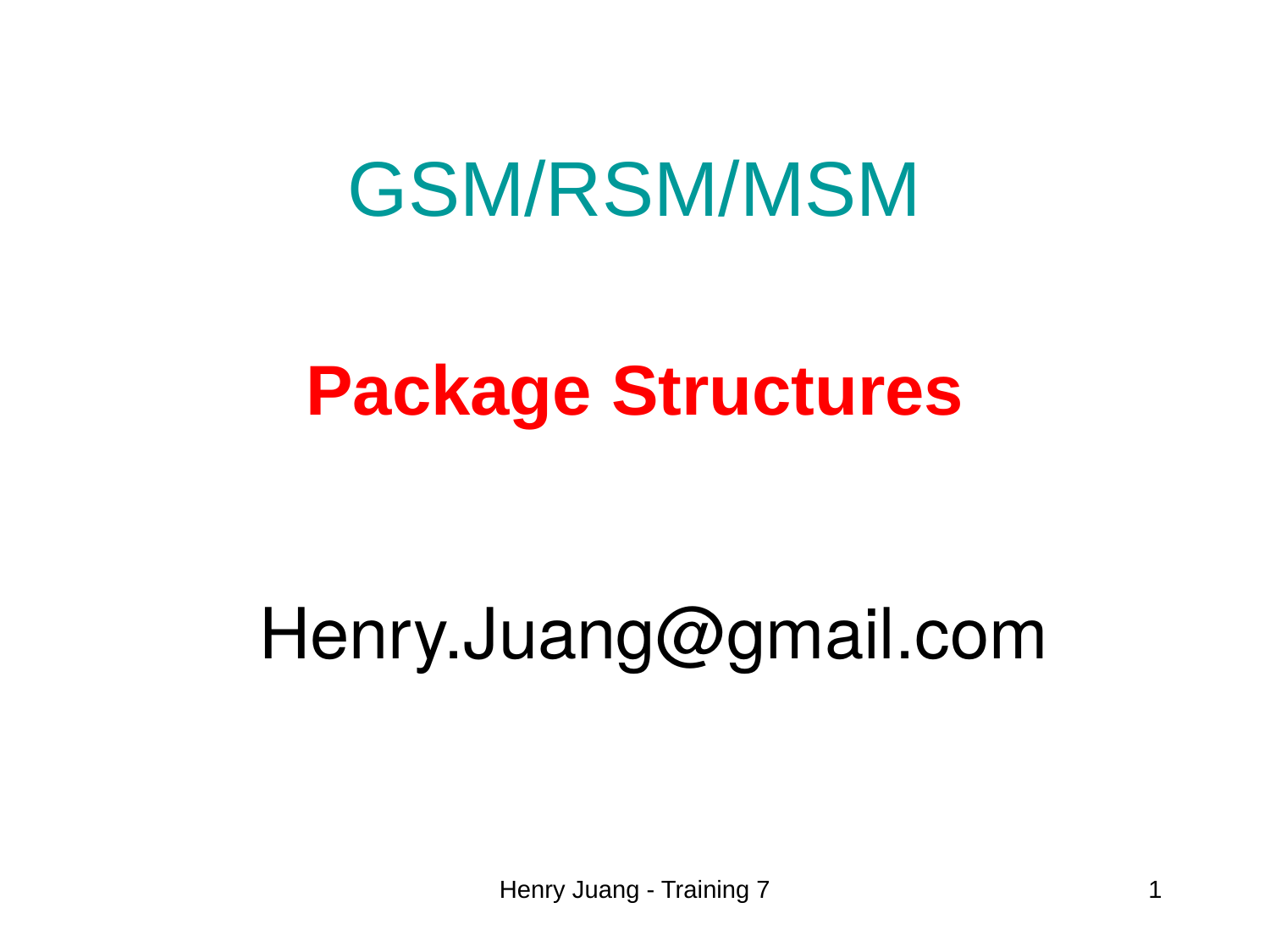

# GSM/RSM/MSM
Package Structures
Henry.Juang@gmail.com

Henry Juang - Training 7
1